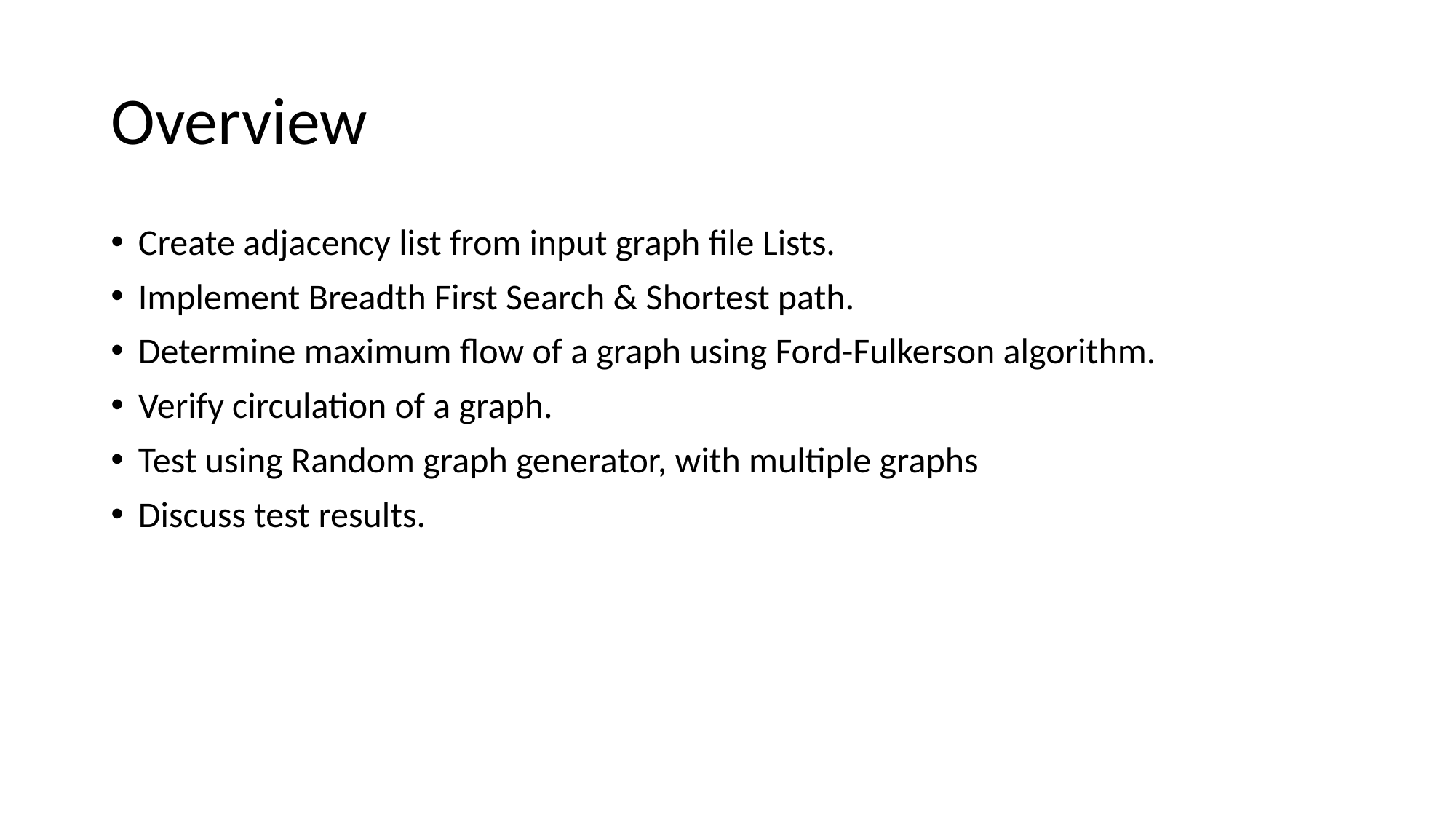

# Overview
Create adjacency list from input graph file Lists.
Implement Breadth First Search & Shortest path.
Determine maximum flow of a graph using Ford-Fulkerson algorithm.
Verify circulation of a graph.
Test using Random graph generator, with multiple graphs
Discuss test results.